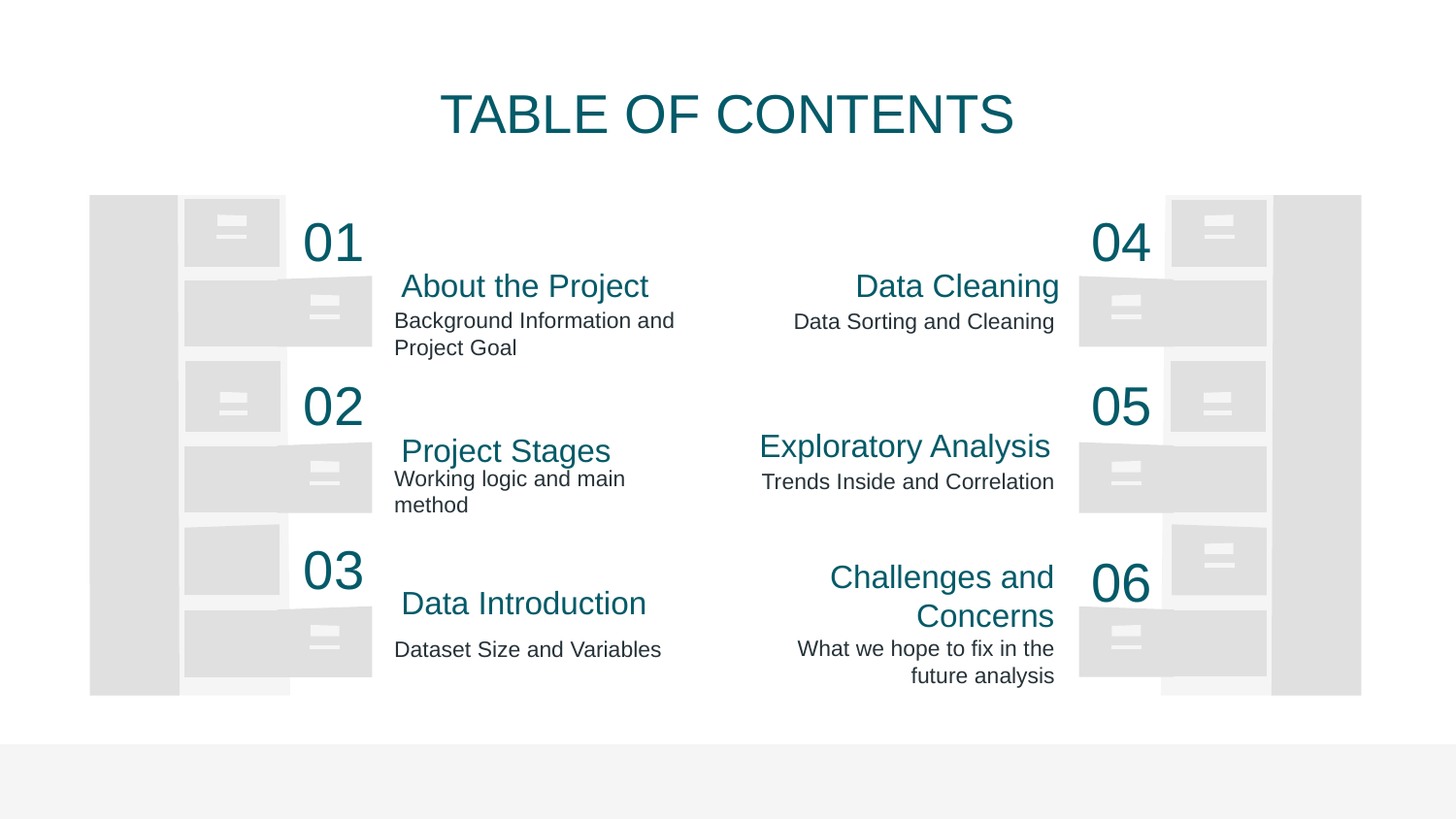

# TABLE OF CONTENTS
04
01

About the Project
Data Cleaning
Data Sorting and Cleaning
Background Information and Project Goal
02
05
Project Stages
Exploratory Analysis
Trends Inside and Correlation
Working logic and main method
03
Data Introduction
06
Challenges and Concerns
Dataset Size and Variables
What we hope to fix in the future analysis